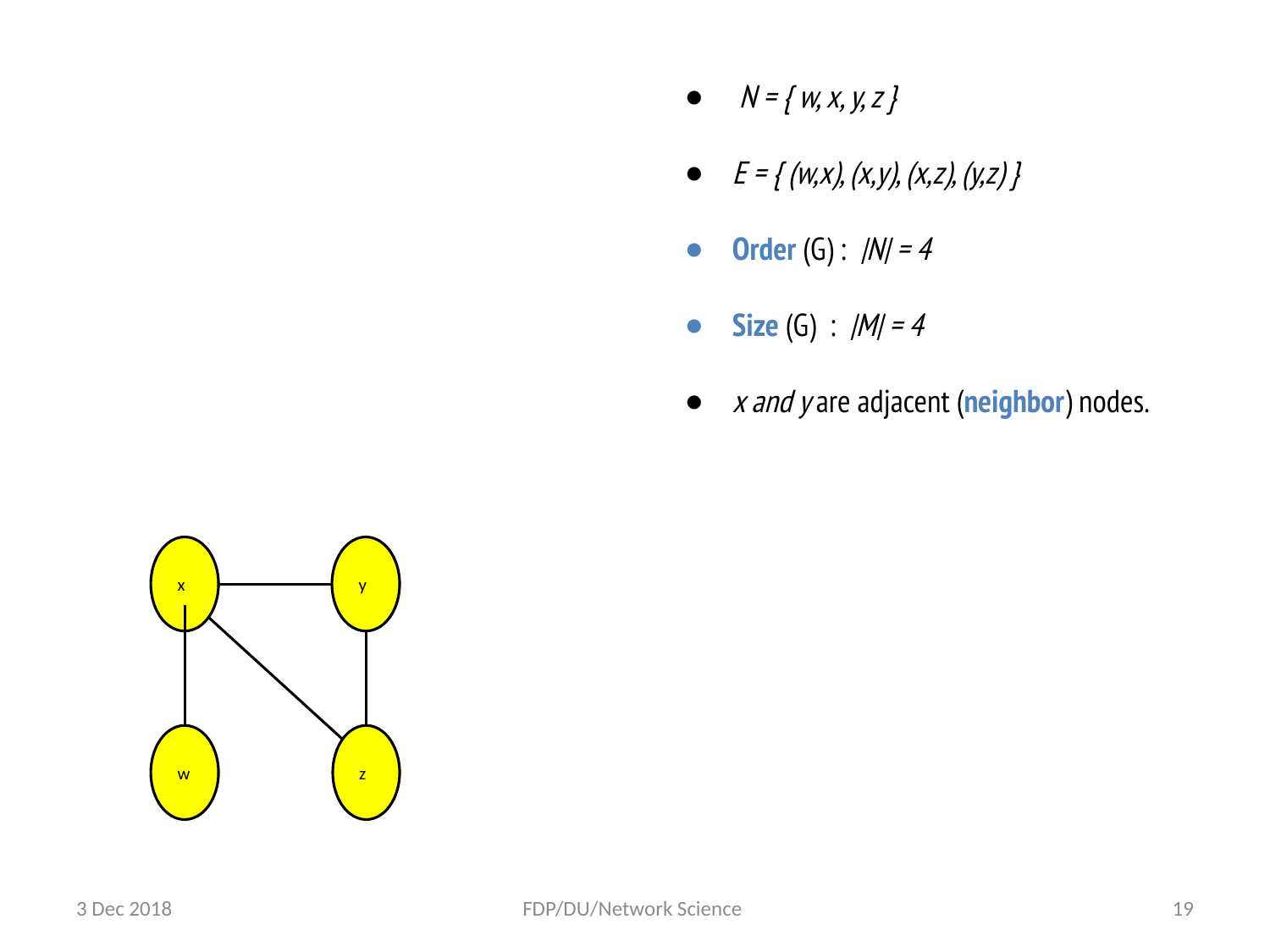

N = { w, x, y, z }

E = { (w,x), (x,y), (x,z), (y,z) }

Order (G) :  |N| = 4

Size (G)  :  |M| = 4

x and y are adjacent (neighbor) nodes.
 x
 y
 w
 z
3 Dec 2018
FDP/DU/Network Science
19